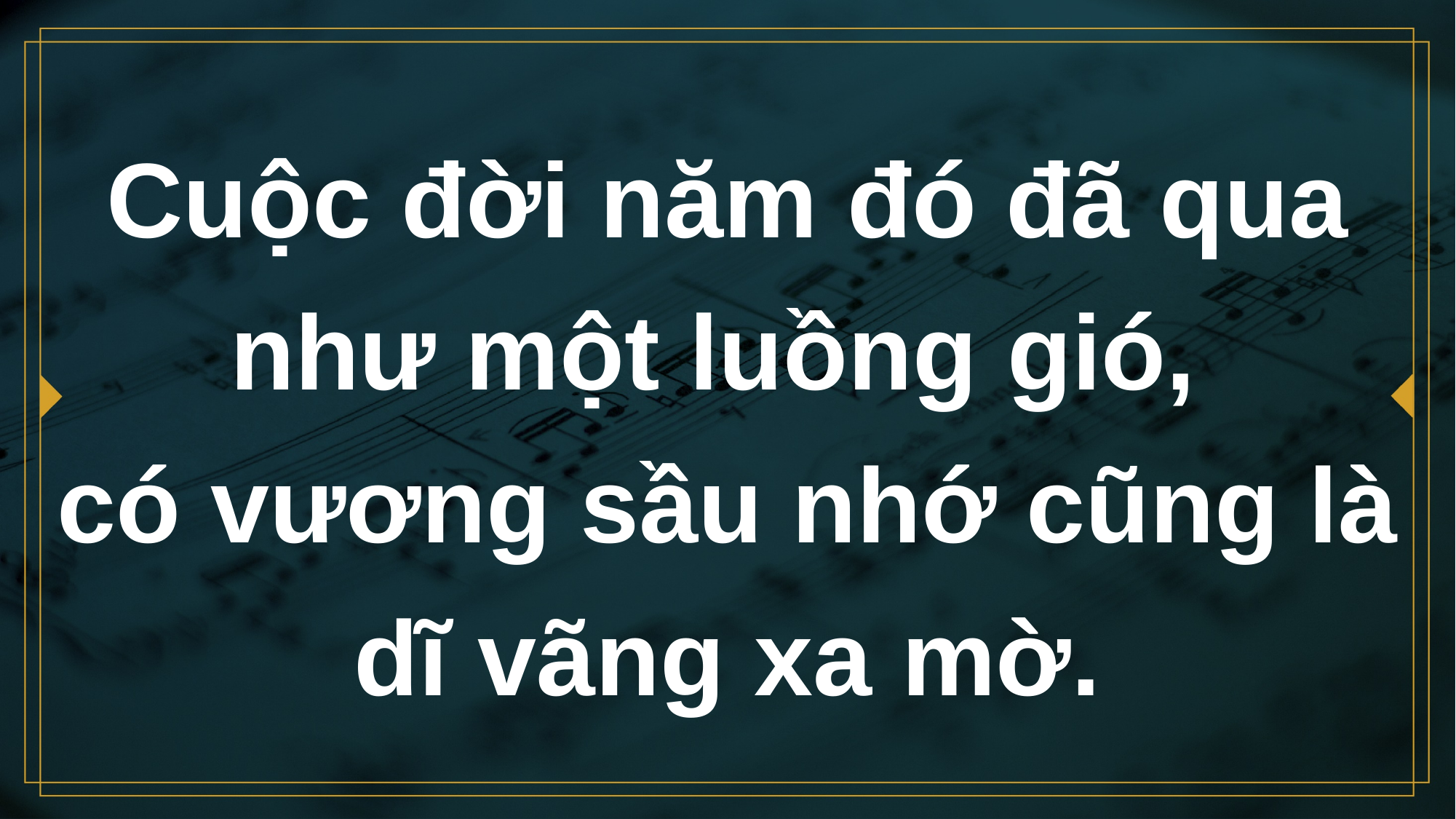

# Cuộc đời năm đó đã qua như một luồng gió, có vương sầu nhớ cũng là dĩ vãng xa mờ.